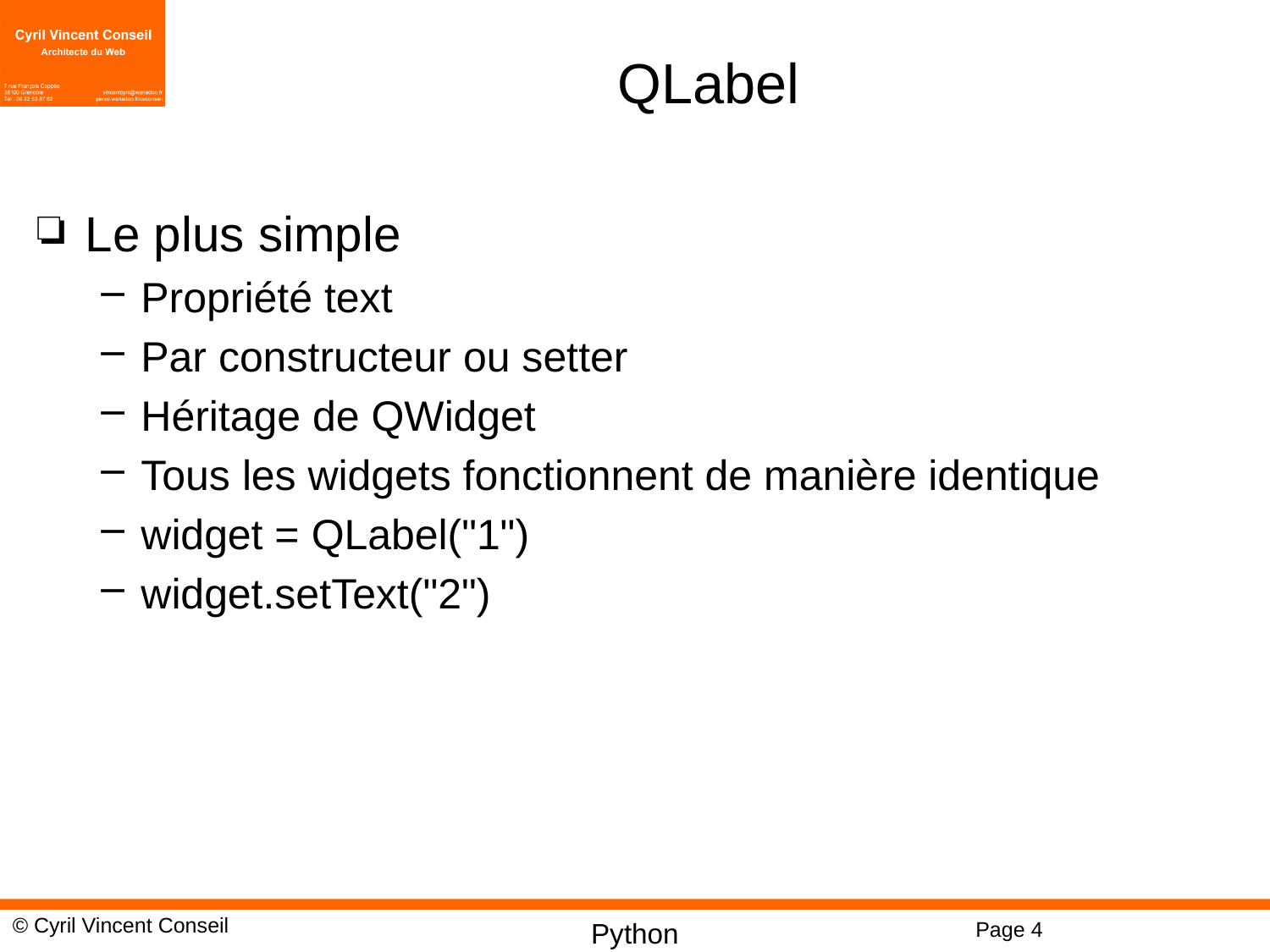

# QLabel
Le plus simple
Propriété text
Par constructeur ou setter
Héritage de QWidget
Tous les widgets fonctionnent de manière identique
widget = QLabel("1")
widget.setText("2")